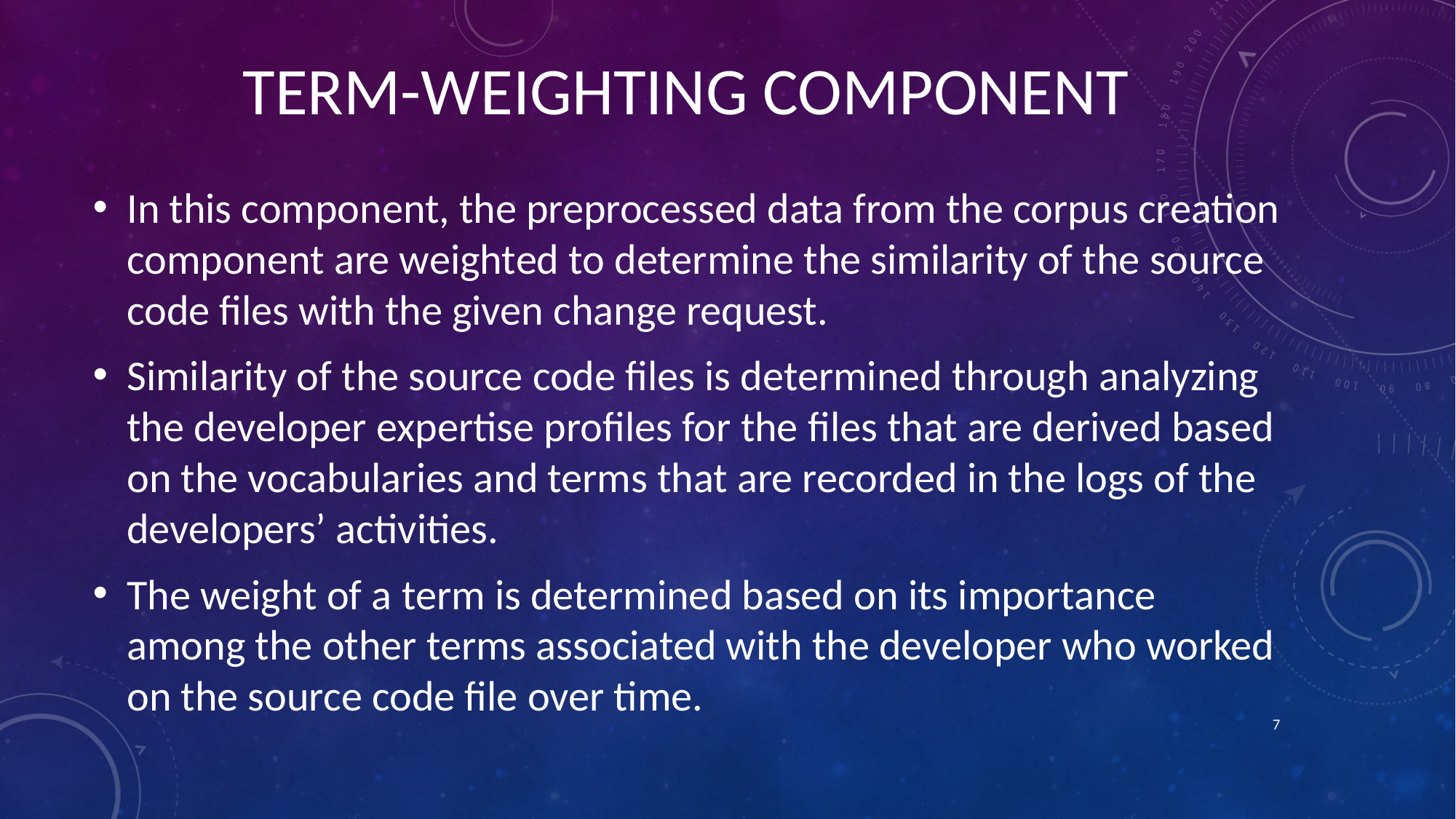

# Term-weighting component
In this component, the preprocessed data from the corpus creation component are weighted to determine the similarity of the source code files with the given change request.
Similarity of the source code files is determined through analyzing the developer expertise profiles for the files that are derived based on the vocabularies and terms that are recorded in the logs of the developers’ activities.
The weight of a term is determined based on its importance among the other terms associated with the developer who worked on the source code file over time.
7